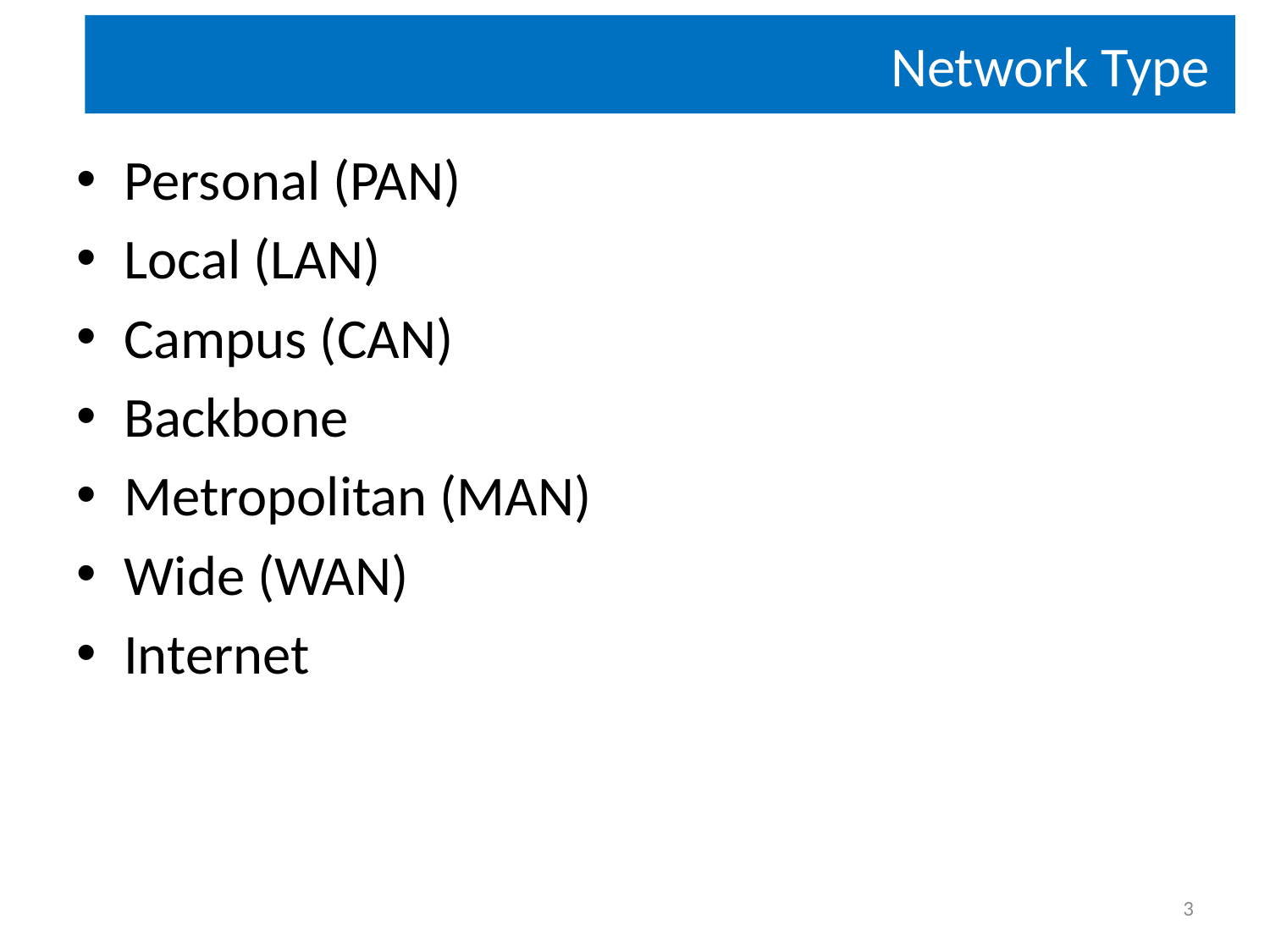

# Network Type
Personal (PAN)
Local (LAN)
Campus (CAN)
Backbone
Metropolitan (MAN)
Wide (WAN)
Internet
3